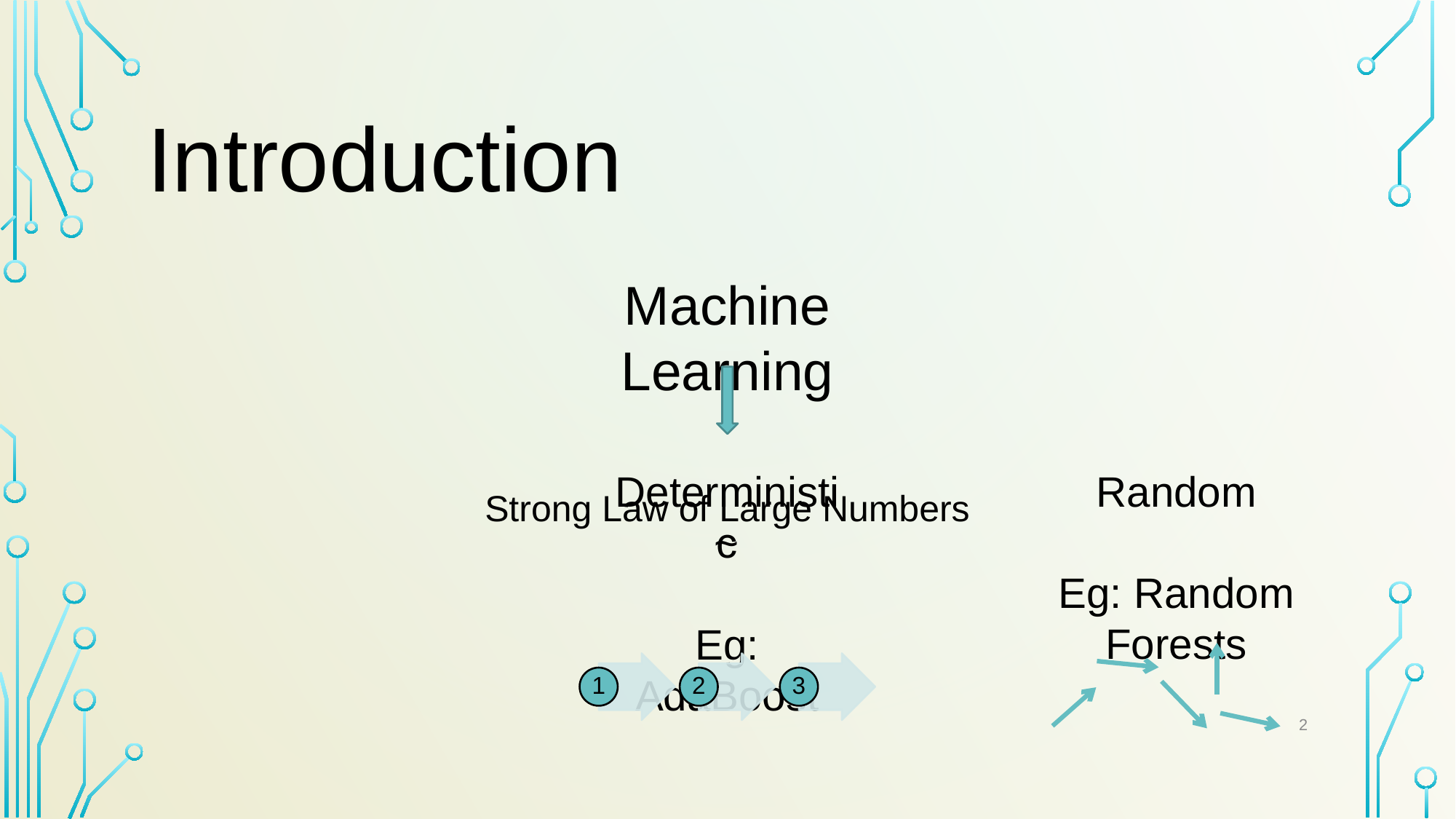

# Introduction
Machine Learning

Deterministic

Eg: AdaBoost
Random

Eg: Random Forests
Strong Law of Large Numbers
~
1
2
3
2